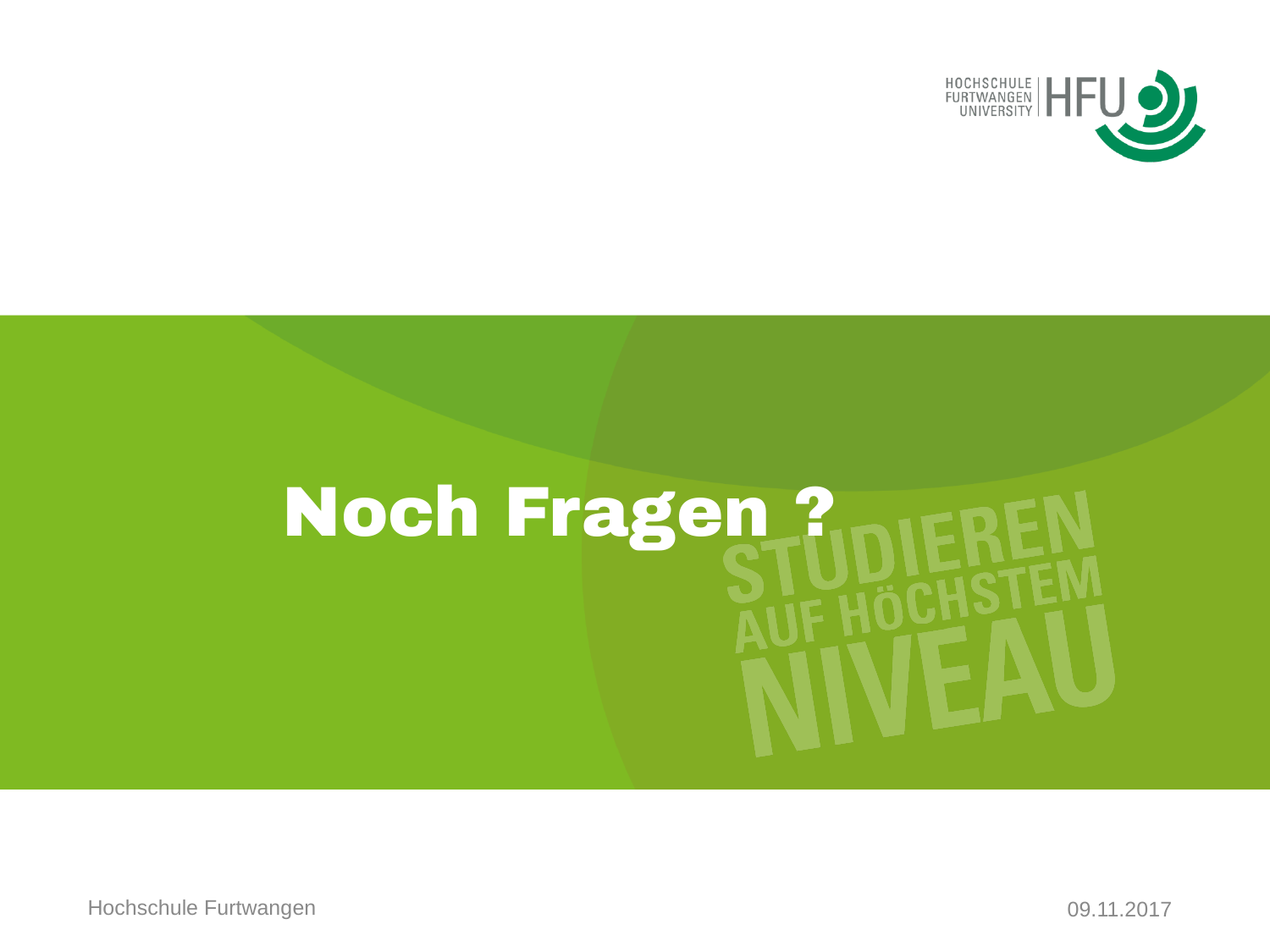

Noch Fragen ?
42
Hochschule Furtwangen
09.11.2017